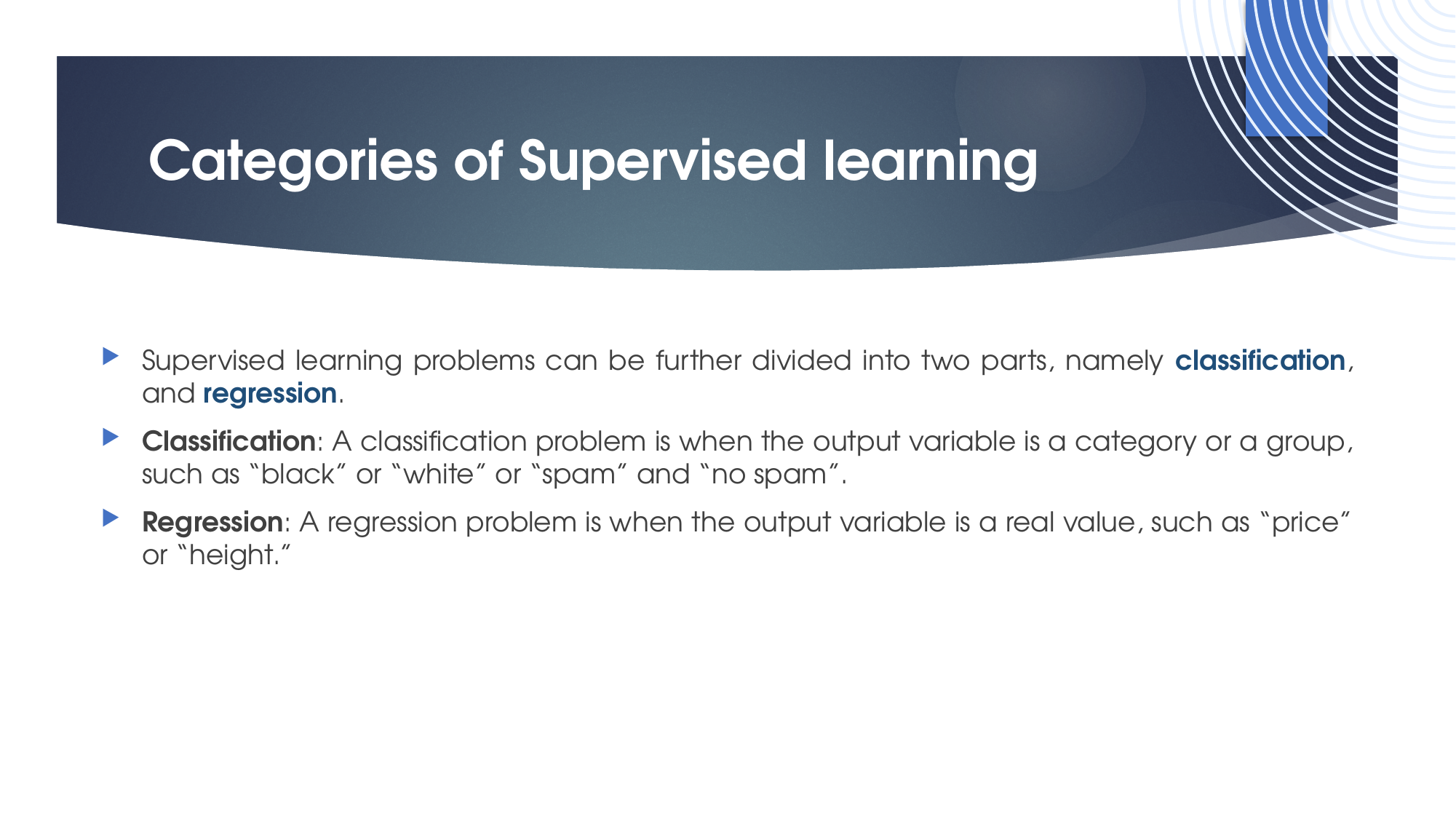

# Categories of Supervised learning
Supervised learning problems can be further divided into two parts, namely classification, and regression.
Classification: A classification problem is when the output variable is a category or a group, such as “black” or “white” or “spam” and “no spam”.
Regression: A regression problem is when the output variable is a real value, such as “price” or “height.”